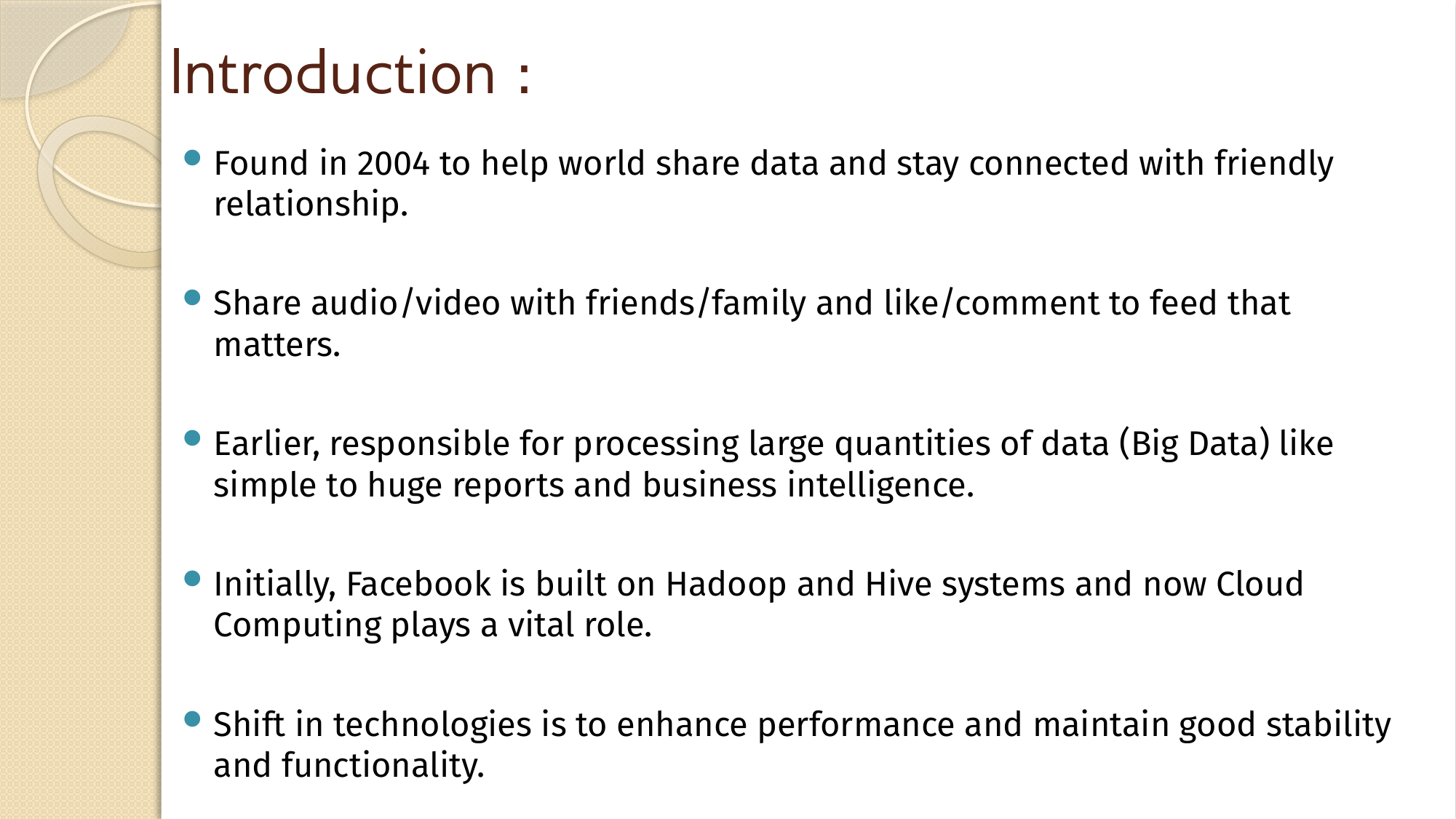

# Introduction :
Found in 2004 to help world share data and stay connected with friendly relationship.

Share audio/video with friends/family and like/comment to feed that matters.

Earlier, responsible for processing large quantities of data (Big Data) like simple to huge reports and business intelligence.

Initially, Facebook is built on Hadoop and Hive systems and now Cloud Computing plays a vital role.

Shift in technologies is to enhance performance and maintain good stability and functionality.